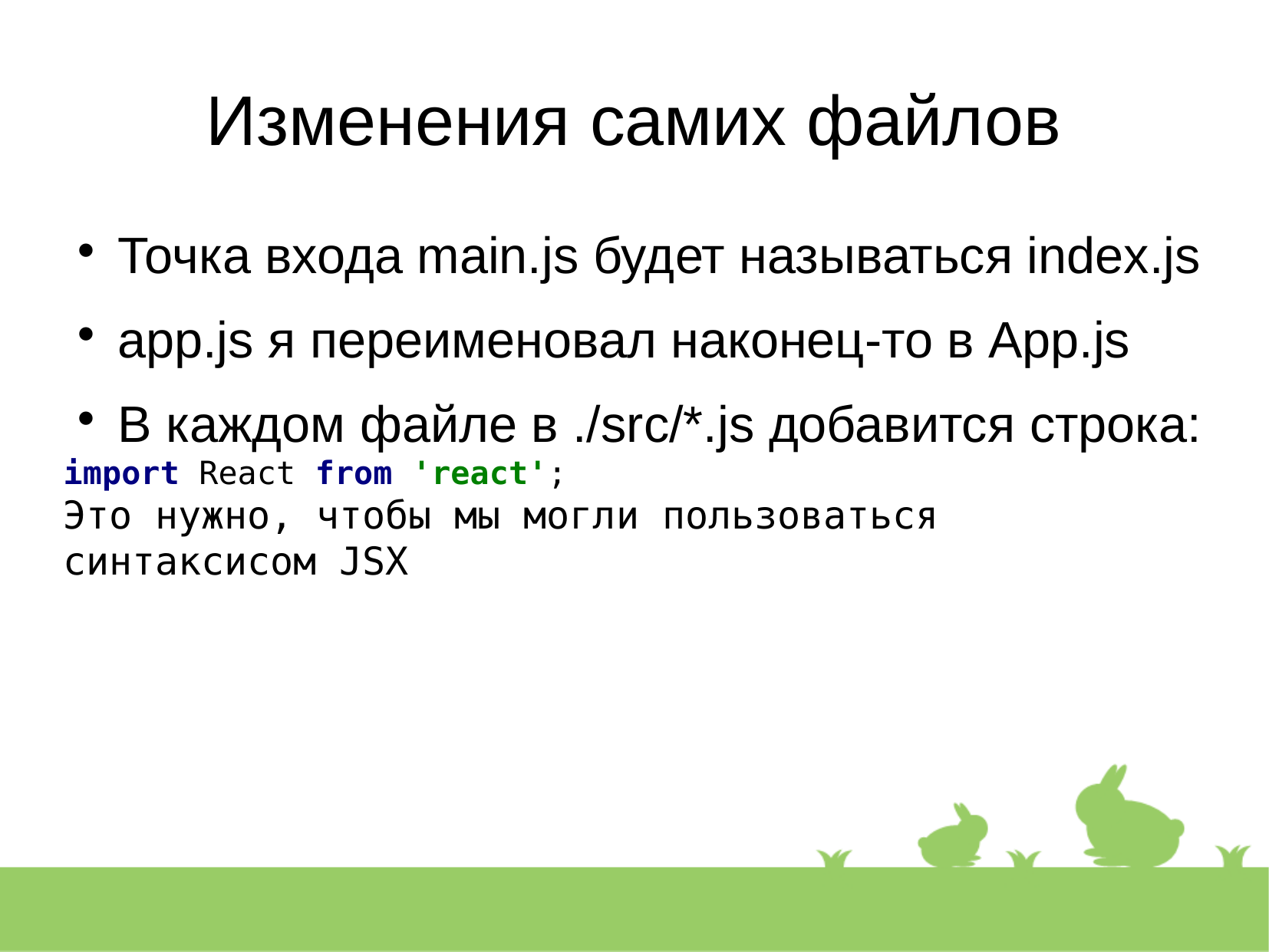

Изменения самих файлов
Точка входа main.js будет называться index.js
app.js я переименовал наконец-то в App.js
В каждом файле в ./src/*.js добавится строка:
import React from 'react';
Это нужно, чтобы мы могли пользоваться синтаксисом JSX